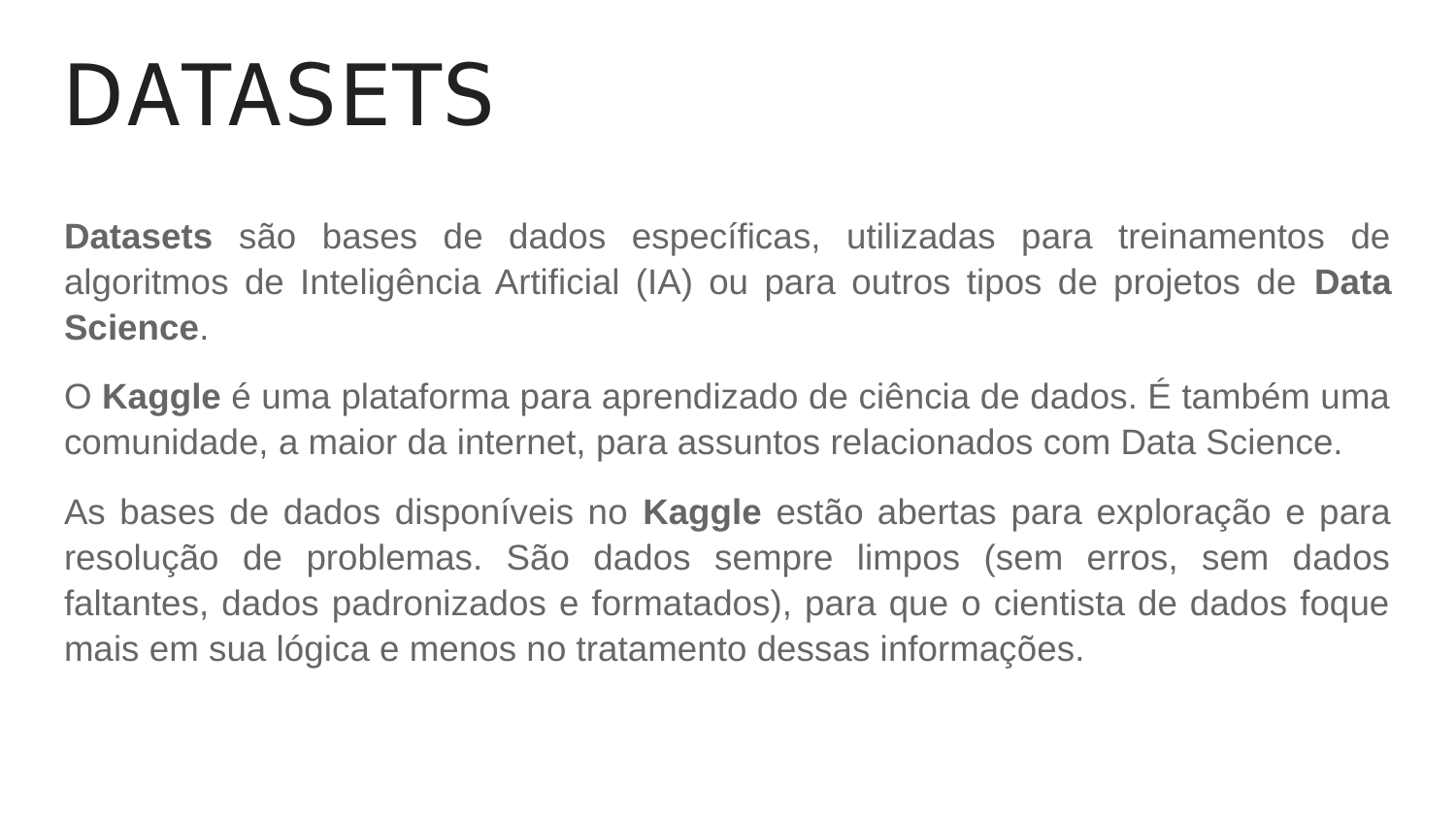

# DATASETS
Datasets são bases de dados específicas, utilizadas para treinamentos de algoritmos de Inteligência Artificial (IA) ou para outros tipos de projetos de Data Science.
O Kaggle é uma plataforma para aprendizado de ciência de dados. É também uma comunidade, a maior da internet, para assuntos relacionados com Data Science.
As bases de dados disponíveis no Kaggle estão abertas para exploração e para resolução de problemas. São dados sempre limpos (sem erros, sem dados faltantes, dados padronizados e formatados), para que o cientista de dados foque mais em sua lógica e menos no tratamento dessas informações.